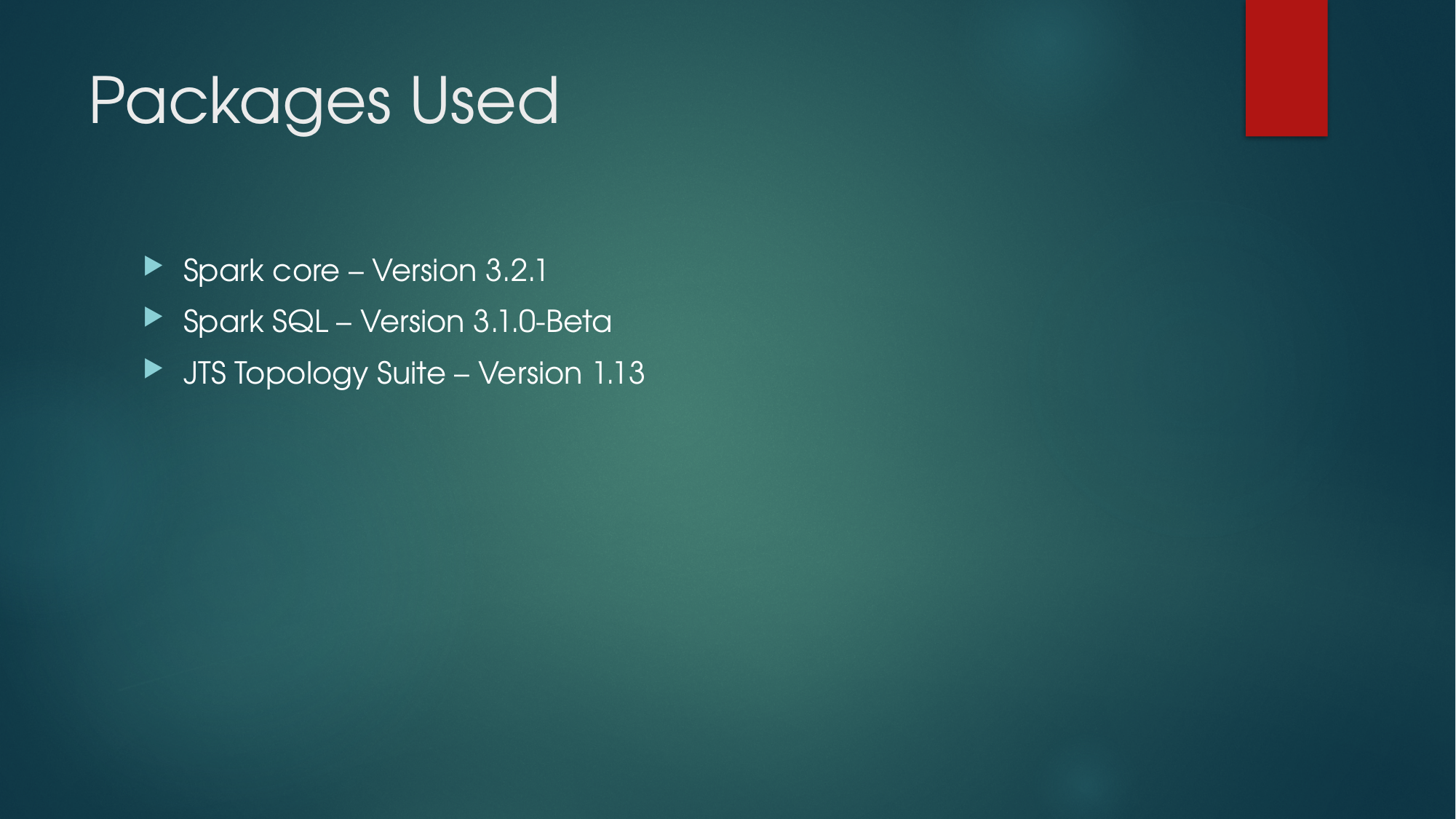

# Packages Used
Spark core – Version 3.2.1
Spark SQL – Version 3.1.0-Beta
JTS Topology Suite – Version 1.13